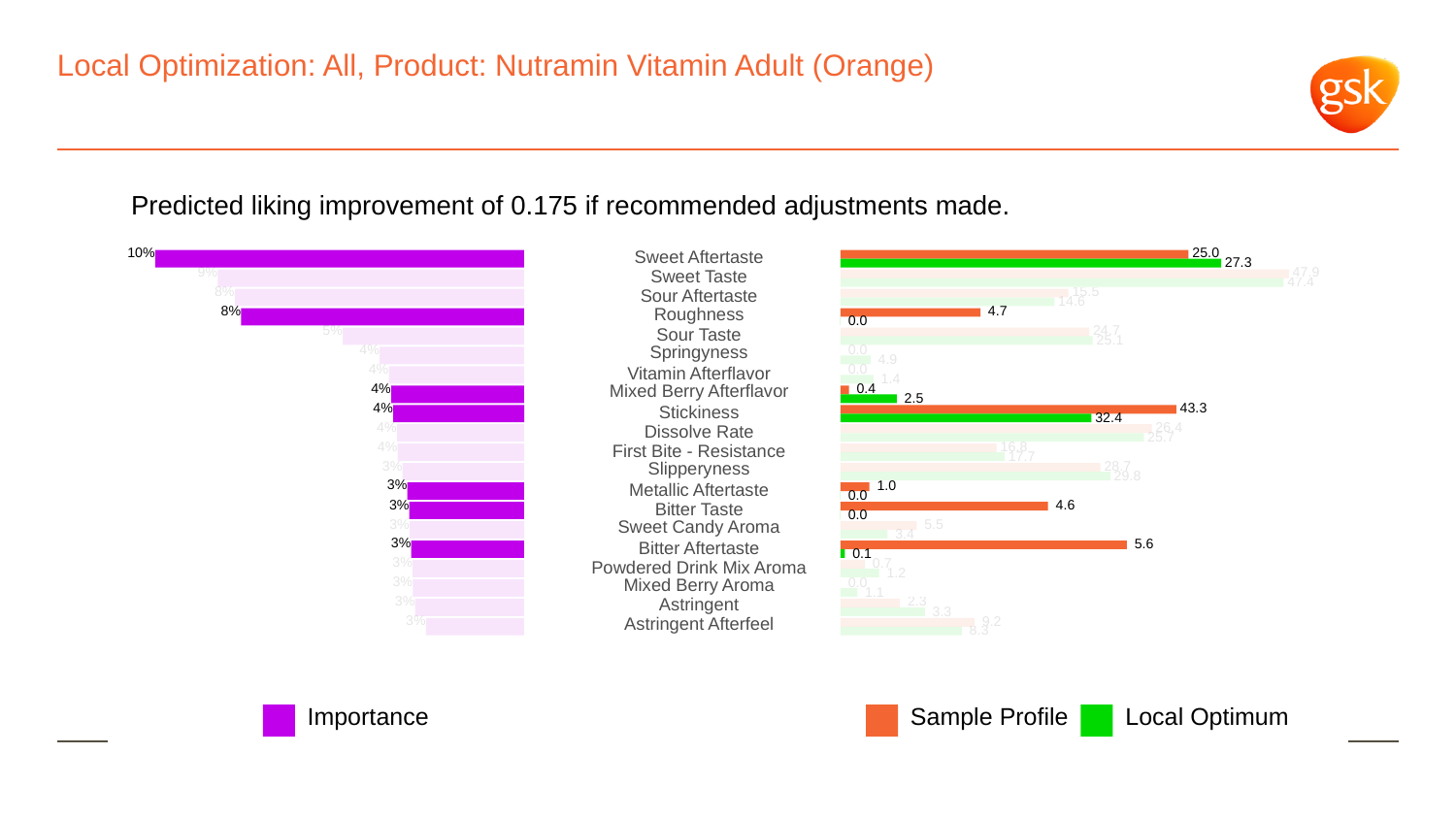

# Local Optimization: All, Product: Nutramin Vitamin Adult (Orange)

Predicted liking improvement of 0.175 if recommended adjustments made.

10%
 25.0

Sweet Aftertaste
 27.3

9%
 47.9

Sweet Taste
 47.4

8%
 15.5

Sour Aftertaste
 14.6

8%
Roughness
  4.7

  0.0

5%
 24.7

Sour Taste
 25.1

4%
Springyness
  0.0

  4.9

4%
  0.0

Vitamin Afterflavor
  1.4

4%
Mixed Berry Afterflavor
  0.4

  2.5

4%
 43.3

Stickiness
 32.4

4%
 26.4

Dissolve Rate
 25.7

4%
 16.8

First Bite - Resistance
 17.7

3%
Slipperyness
 28.7

 29.8

3%
  1.0

Metallic Aftertaste
  0.0

3%
  4.6

Bitter Taste
  0.0

3%
Sweet Candy Aroma
  5.5

  3.4

3%
  5.6

Bitter Aftertaste
  0.1

3%
  0.7

Powdered Drink Mix Aroma
  1.2

3%
Mixed Berry Aroma
  0.0

  1.1

3%
Astringent
  2.3

  3.3

3%
Astringent Afterfeel
  9.2

  8.3

Local Optimum
Sample Profile
Importance